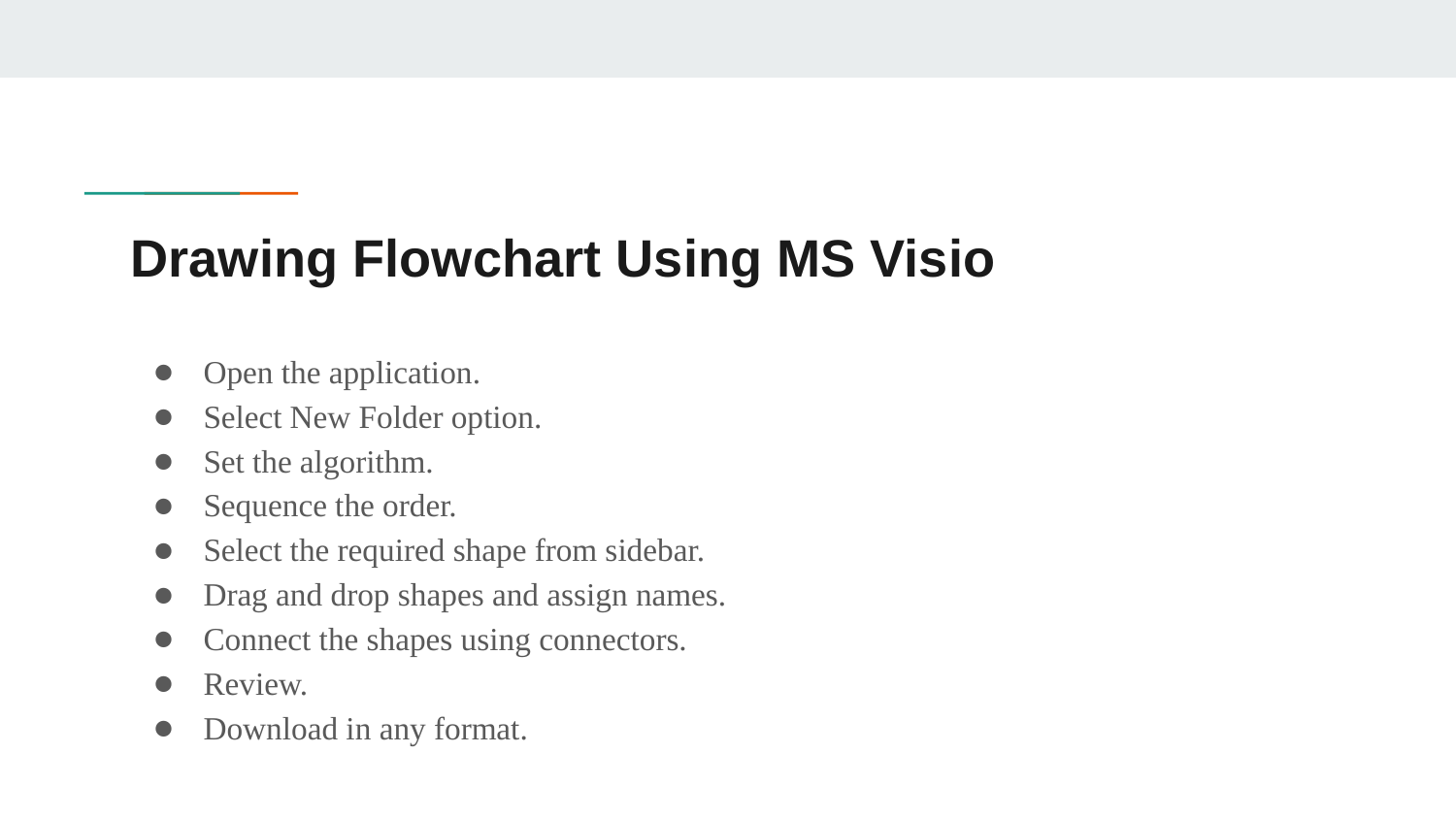

# Drawing Flowchart Using MS Visio
Open the application.
Select New Folder option.
Set the algorithm.
Sequence the order.
Select the required shape from sidebar.
Drag and drop shapes and assign names.
Connect the shapes using connectors.
Review.
Download in any format.